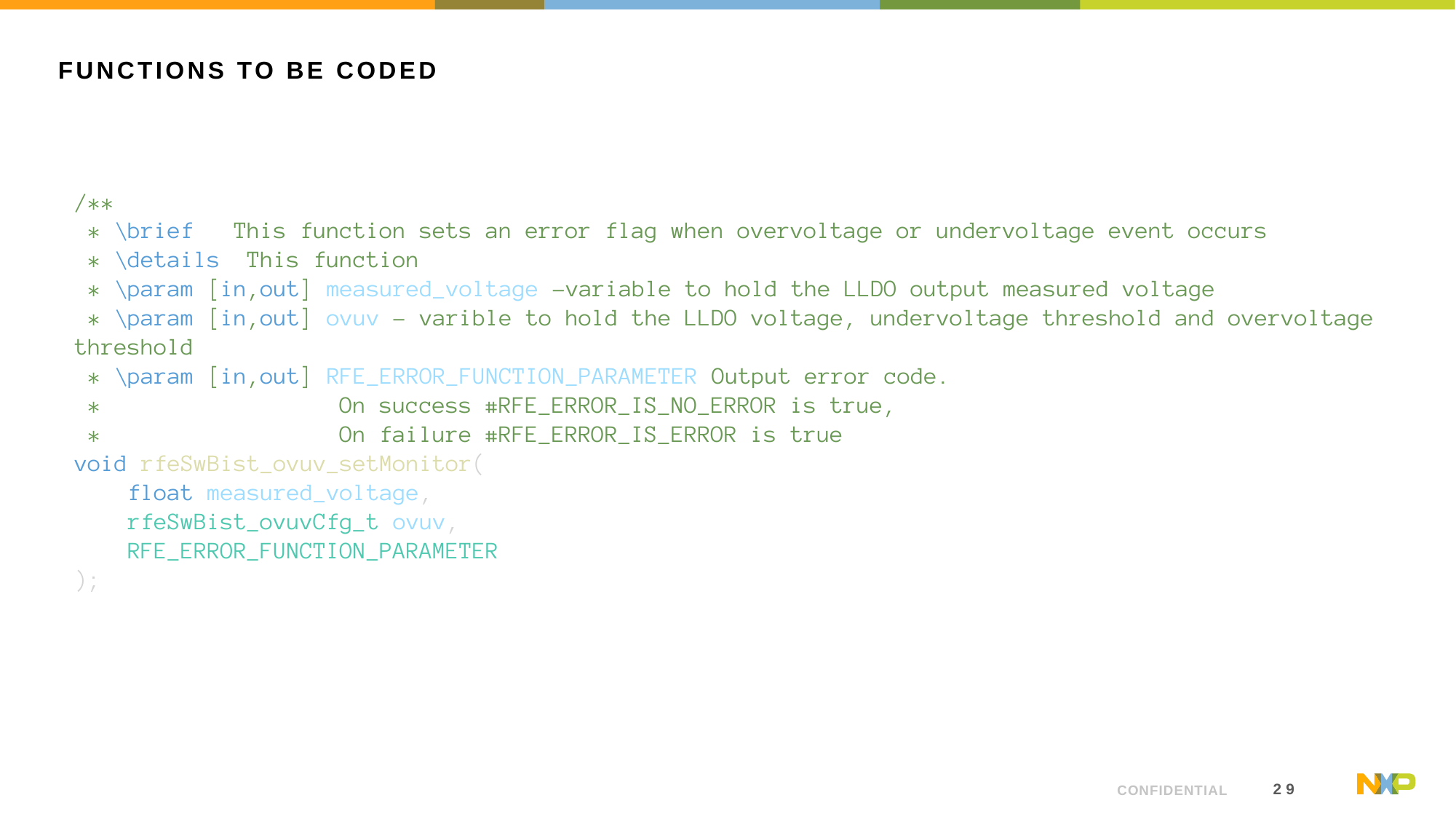

# Functions to be coded
/**
 * \brief   This function sets an error flag when overvoltage or undervoltage event occurs
 * \details  This function
 * \param [in,out] measured_voltage -variable to hold the LLDO output measured voltage
 * \param [in,out] ovuv - varible to hold the LLDO voltage, undervoltage threshold and overvoltage threshold
 * \param [in,out] RFE_ERROR_FUNCTION_PARAMETER Output error code.
 *                  On success #RFE_ERROR_IS_NO_ERROR is true,
 *                  On failure #RFE_ERROR_IS_ERROR is true
void rfeSwBist_ovuv_setMonitor(
    float measured_voltage,
    rfeSwBist_ovuvCfg_t ovuv,
    RFE_ERROR_FUNCTION_PARAMETER
);